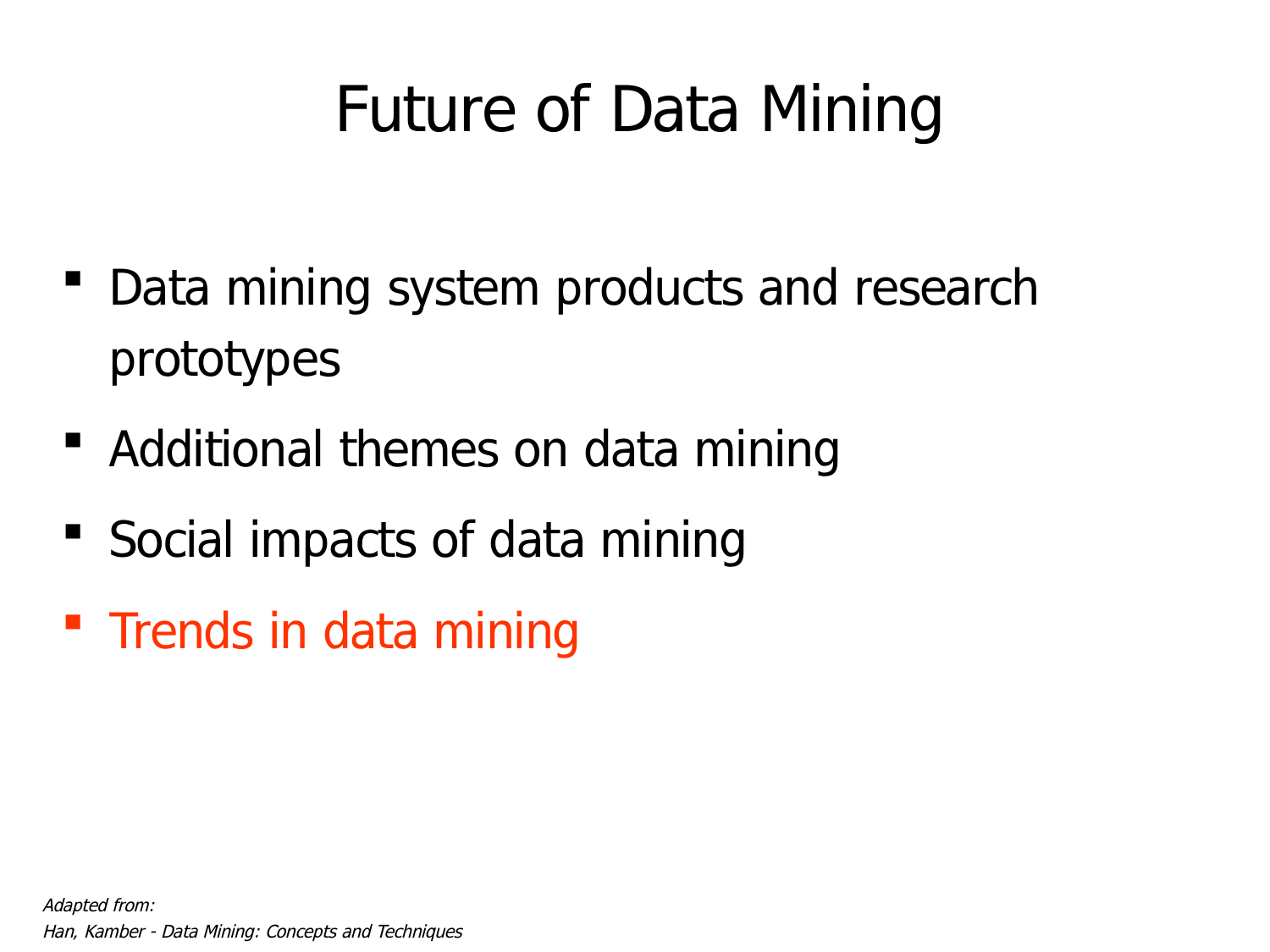

# Future of Data Mining
Data mining system products and research prototypes
Additional themes on data mining
Social impacts of data mining
Trends in data mining